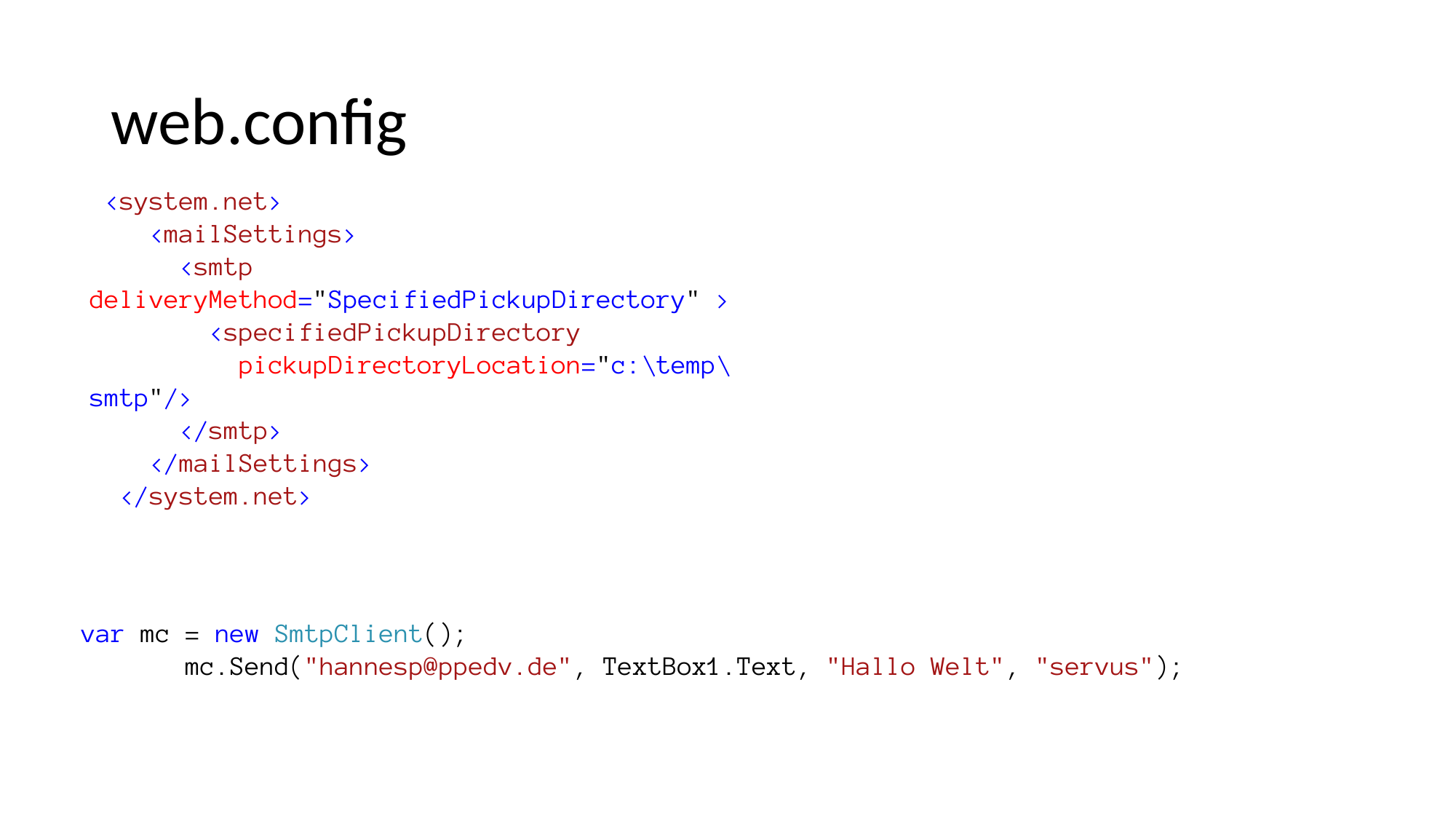

# web.config
 <system.net>
    <mailSettings>
      <smtp deliveryMethod="SpecifiedPickupDirectory" >
        <specifiedPickupDirectory
          pickupDirectoryLocation="c:\temp\smtp"/>
      </smtp>
    </mailSettings>
  </system.net>
 var mc = new SmtpClient();
        mc.Send("hannesp@ppedv.de", TextBox1.Text, "Hallo Welt", "servus");